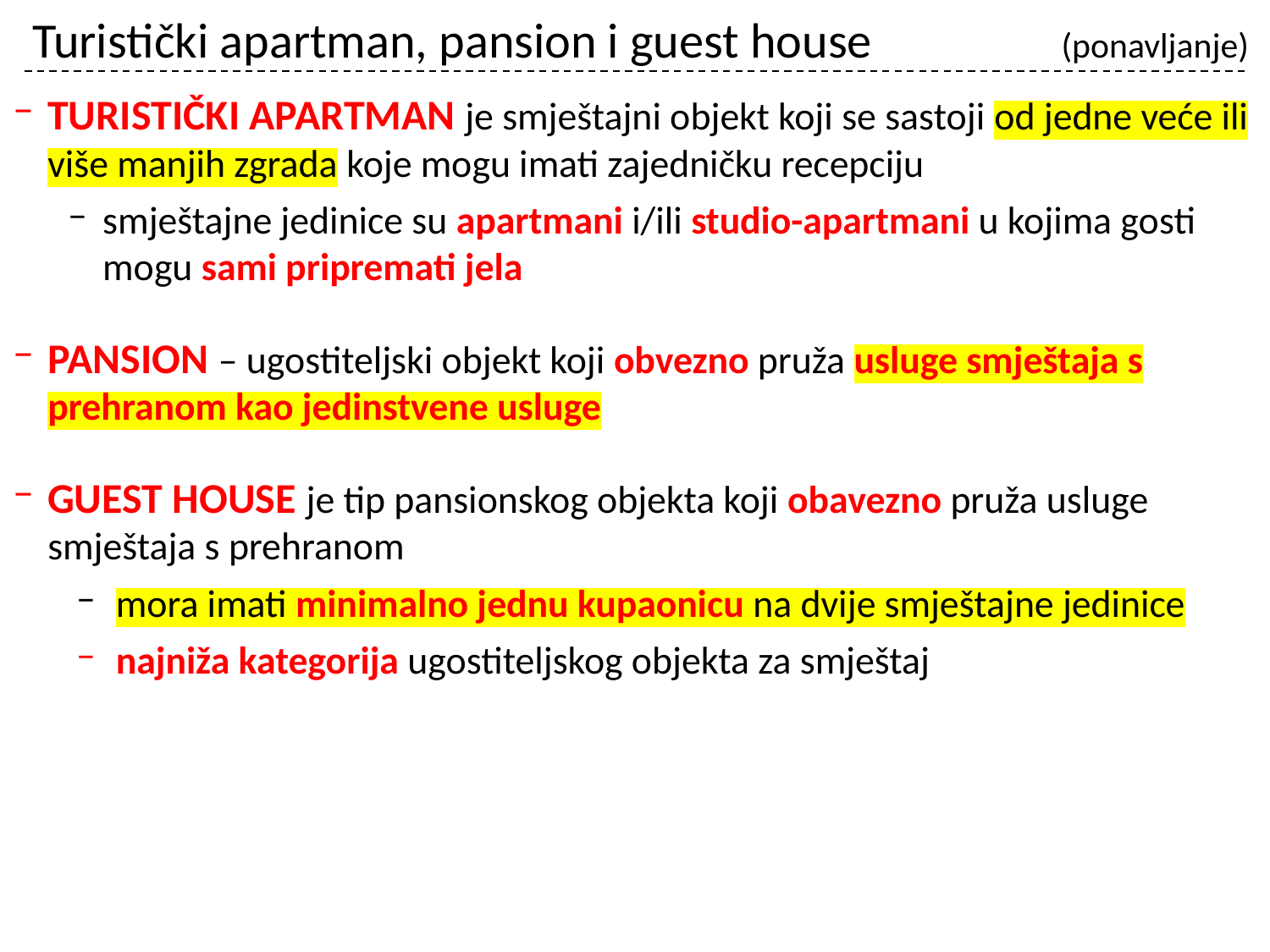

# Turistički apartman, pansion i guest house 		 (ponavljanje)
TURISTIČKI APARTMAN je smještajni objekt koji se sastoji od jedne veće ili više manjih zgrada koje mogu imati zajedničku recepciju
smještajne jedinice su apartmani i/ili studio-apartmani u kojima gosti mogu sami pripremati jela
PANSION – ugostiteljski objekt koji obvezno pruža usluge smještaja s prehranom kao jedinstvene usluge
GUEST HOUSE je tip pansionskog objekta koji obavezno pruža usluge smještaja s prehranom
mora imati minimalno jednu kupaonicu na dvije smještajne jedinice
najniža kategorija ugostiteljskog objekta za smještaj